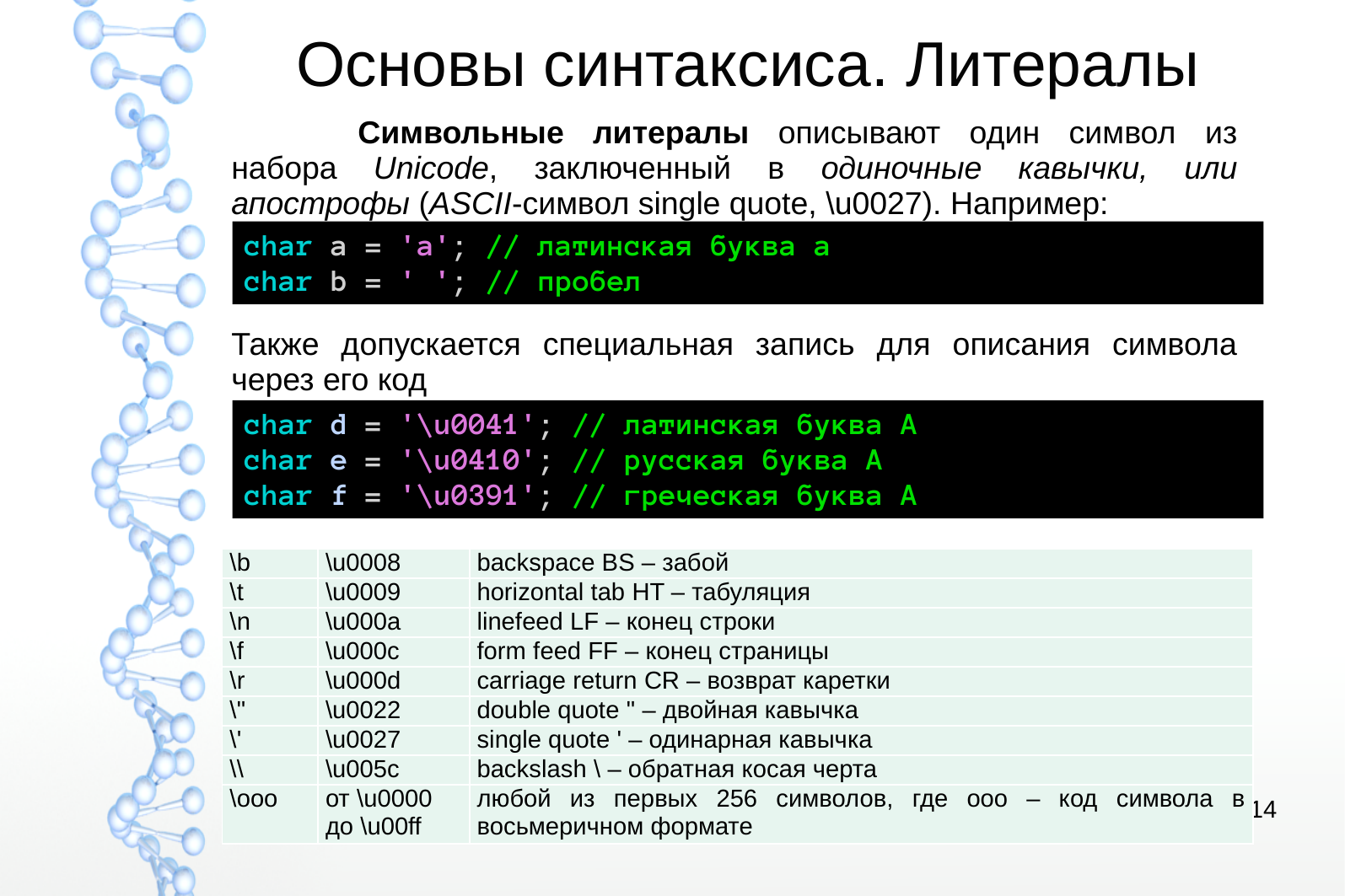

# Основы синтаксиса. Литералы
	Символьные литералы описывают один символ из набора Unicode, заключенный в одиночные кавычки, или апострофы (ASCII-символ single quote, \u0027). Например:

Также допускается специальная запись для описания символа через его код
char a = 'a'; // латинская буква а
char b = ' '; // пробел
char d = '\u0041'; // латинская буква A
char e = '\u0410'; // русская буква А
char f = '\u0391'; // греческая буква A
| \b | \u0008 | backspace BS – забой |
| --- | --- | --- |
| \t | \u0009 | horizontal tab HT – табуляция |
| \n | \u000a | linefeed LF – конец строки |
| \f | \u000c | form feed FF – конец страницы |
| \r | \u000d | carriage return CR – возврат каретки |
| \" | \u0022 | double quote " – двойная кавычка |
| \' | \u0027 | single quote ' – одинарная кавычка |
| \\ | \u005c | backslash \ – обратная косая черта |
| \ооо | от \u0000 до \u00ff | любой из первых 256 символов, где ооо – код символа в восьмеричном формате |
14